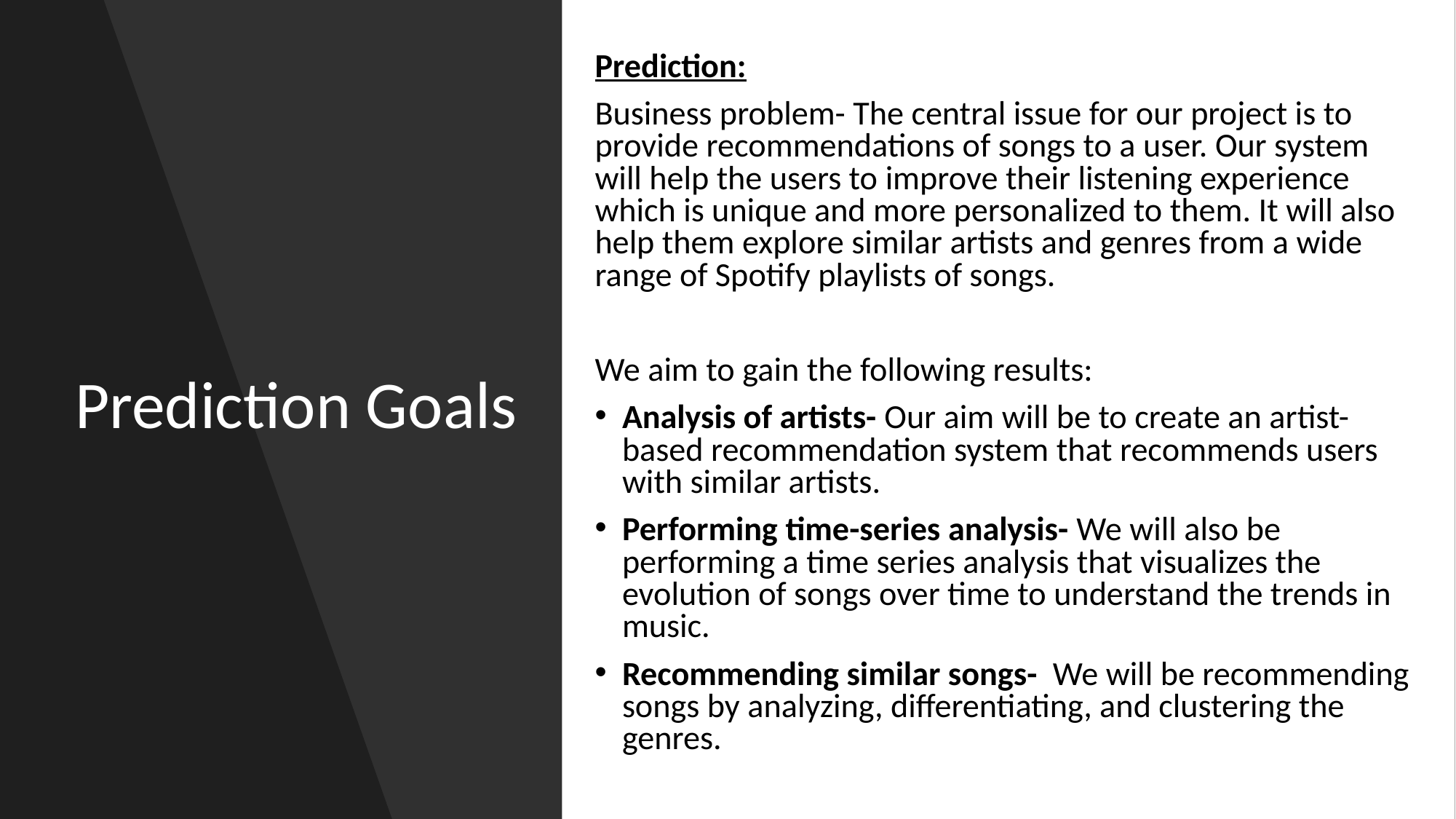

Prediction:
Business problem- The central issue for our project is to provide recommendations of songs to a user. Our system will help the users to improve their listening experience which is unique and more personalized to them. It will also help them explore similar artists and genres from a wide range of Spotify playlists of songs.

We aim to gain the following results:
Analysis of artists- Our aim will be to create an artist-based recommendation system that recommends users with similar artists.
Performing time-series analysis- We will also be performing a time series analysis that visualizes the evolution of songs over time to understand the trends in music.
Recommending similar songs-  We will be recommending songs by analyzing, differentiating, and clustering the genres.
# Prediction Goals